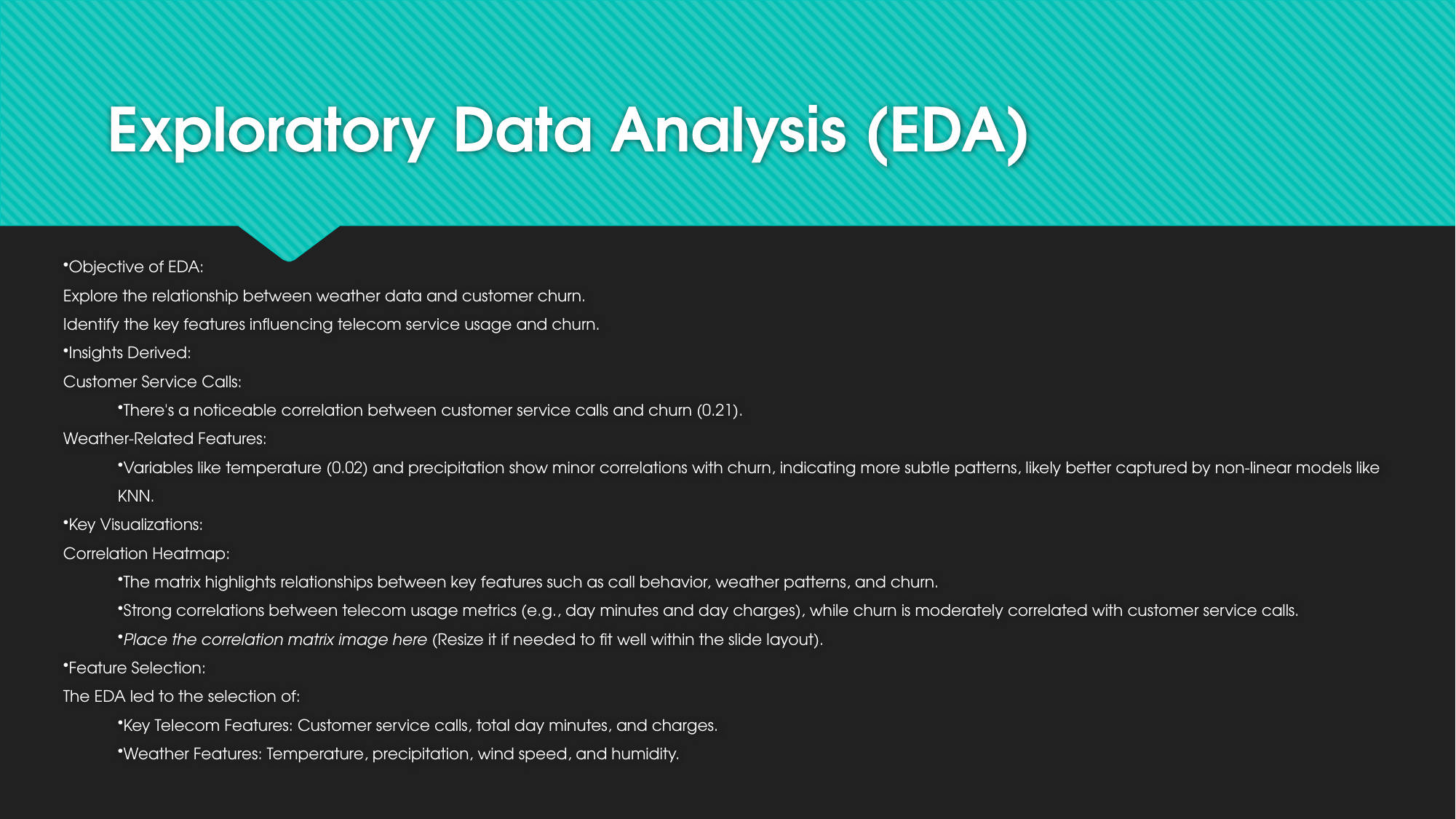

# Exploratory Data Analysis (EDA)
Objective of EDA:
Explore the relationship between weather data and customer churn.
Identify the key features influencing telecom service usage and churn.
Insights Derived:
Customer Service Calls:
There's a noticeable correlation between customer service calls and churn (0.21).
Weather-Related Features:
Variables like temperature (0.02) and precipitation show minor correlations with churn, indicating more subtle patterns, likely better captured by non-linear models like KNN.
Key Visualizations:
Correlation Heatmap:
The matrix highlights relationships between key features such as call behavior, weather patterns, and churn.
Strong correlations between telecom usage metrics (e.g., day minutes and day charges), while churn is moderately correlated with customer service calls.
Place the correlation matrix image here (Resize it if needed to fit well within the slide layout).
Feature Selection:
The EDA led to the selection of:
Key Telecom Features: Customer service calls, total day minutes, and charges.
Weather Features: Temperature, precipitation, wind speed, and humidity.